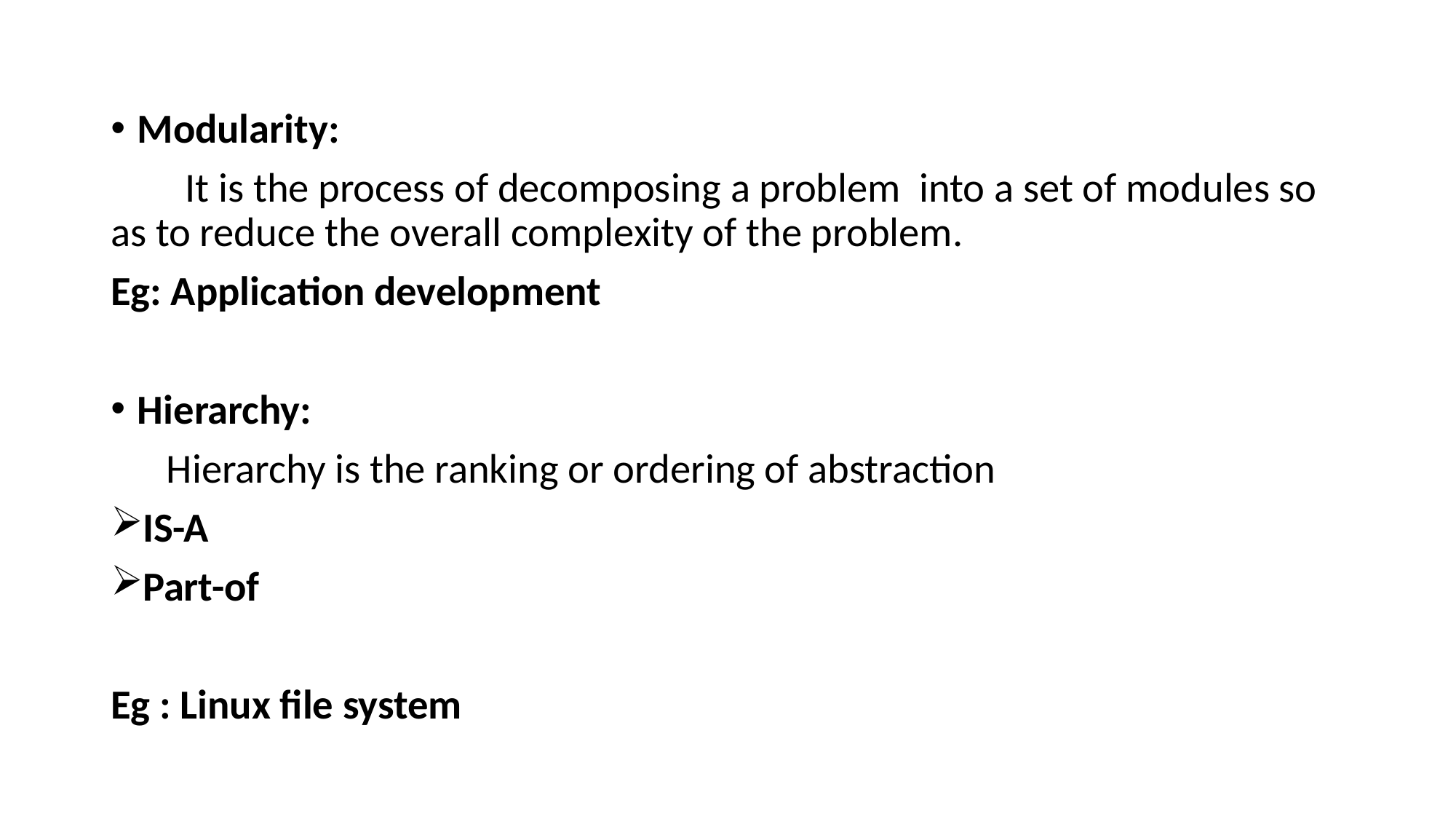

#

Modularity:
        It is the process of decomposing a problem  into a set of modules so as to reduce the overall complexity of the problem.
Eg: Application development

Hierarchy:
      Hierarchy is the ranking or ordering of abstraction
IS-A
Part-of

Eg : Linux file system